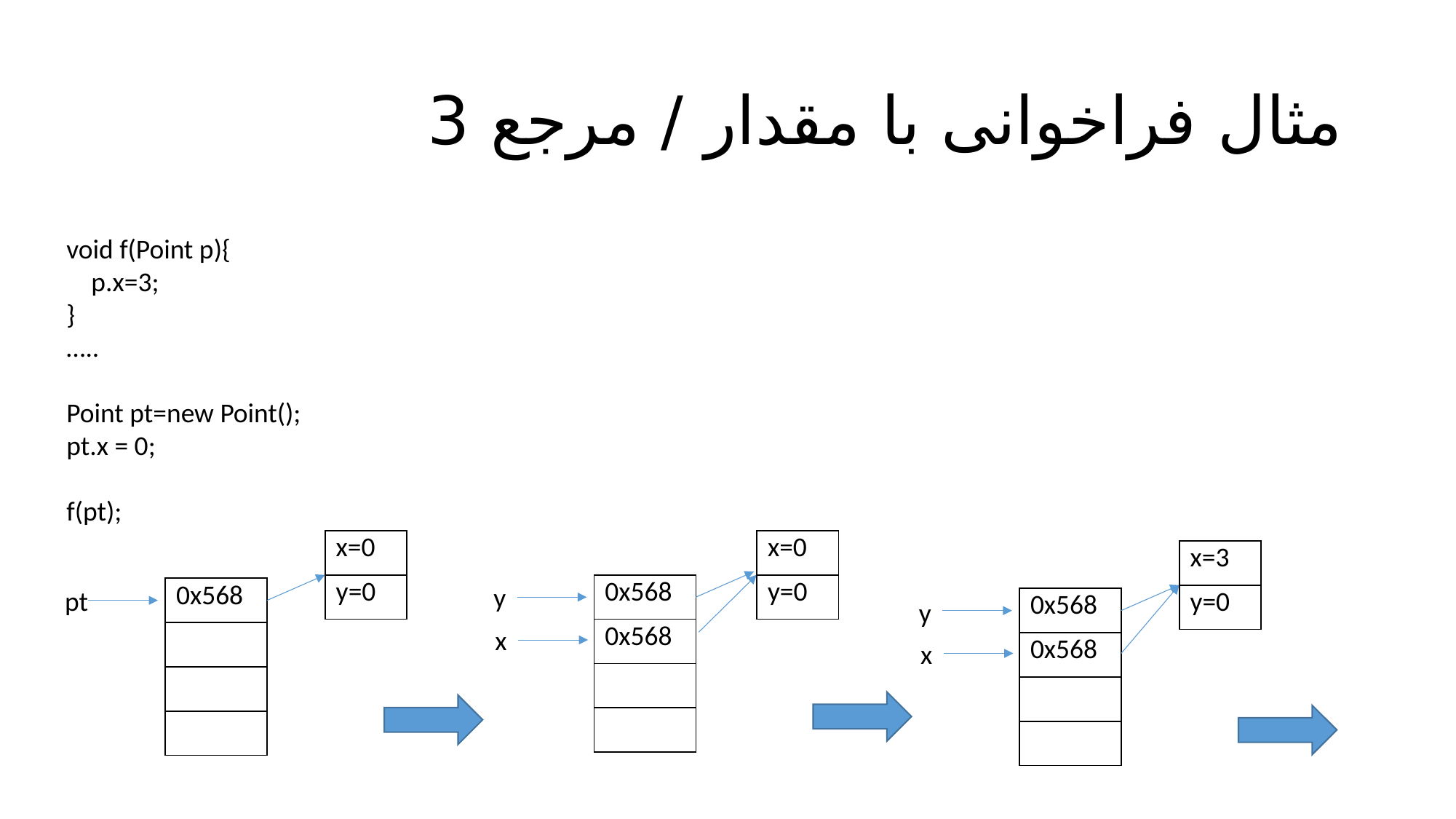

# مثال فراخوانی با مقدار / مرجع 3
void f(Point p){
    p.x=3;
}
…..

Point pt=new Point();
pt.x = 0;

f(pt);

| x=0 |
| --- |
| y=0 |
| x=0 |
| --- |
| y=0 |
| x=3 |
| --- |
| y=0 |
| 0x568 |
| --- |
| 0x568 |
|  |
|  |
y
| 0x568 |
| --- |
|  |
|  |
|  |
pt
| 0x568 |
| --- |
| 0x568 |
|  |
|  |
y
x
x